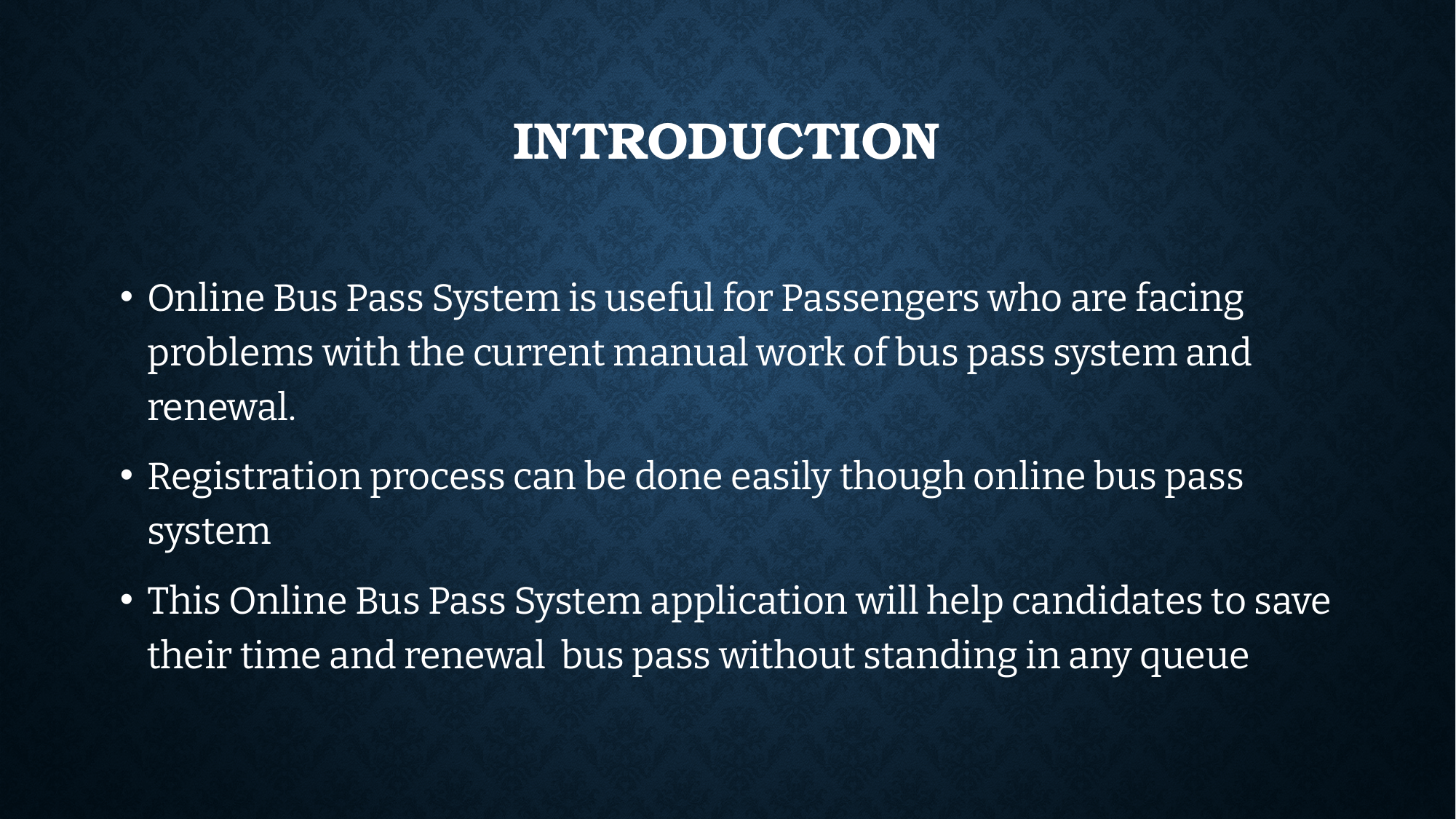

# Introduction
Online Bus Pass System is useful for Passengers who are facing problems with the current manual work of bus pass system and renewal.
Registration process can be done easily though online bus pass system
This Online Bus Pass System application will help candidates to save their time and renewal  bus pass without standing in any queue